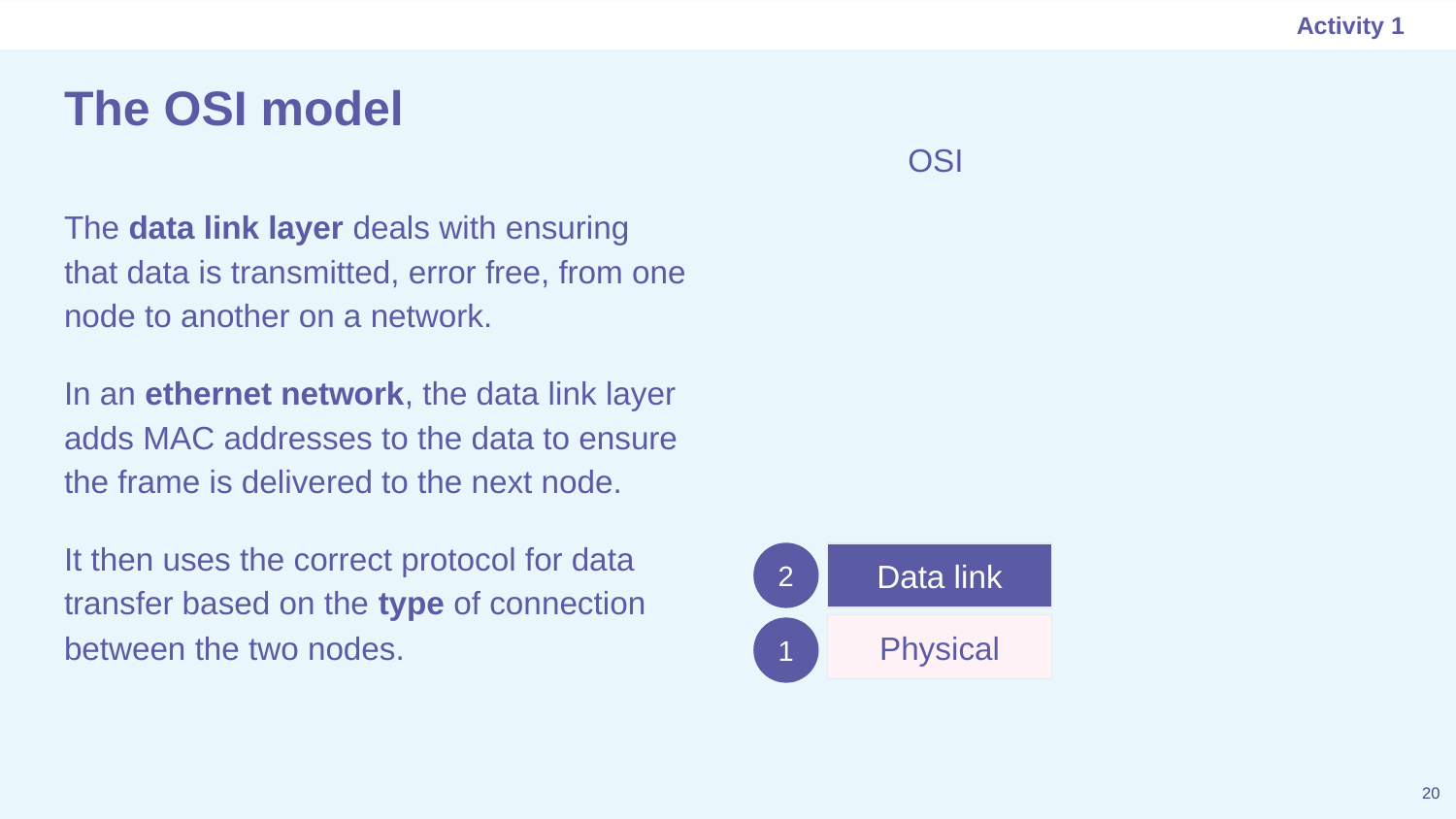

Activity 1
# The OSI model
OSI
The data link layer deals with ensuring that data is transmitted, error free, from one node to another on a network.
In an ethernet network, the data link layer adds MAC addresses to the data to ensure the frame is delivered to the next node.
It then uses the correct protocol for data transfer based on the type of connection between the two nodes.

Data link
2
Physical
1
20